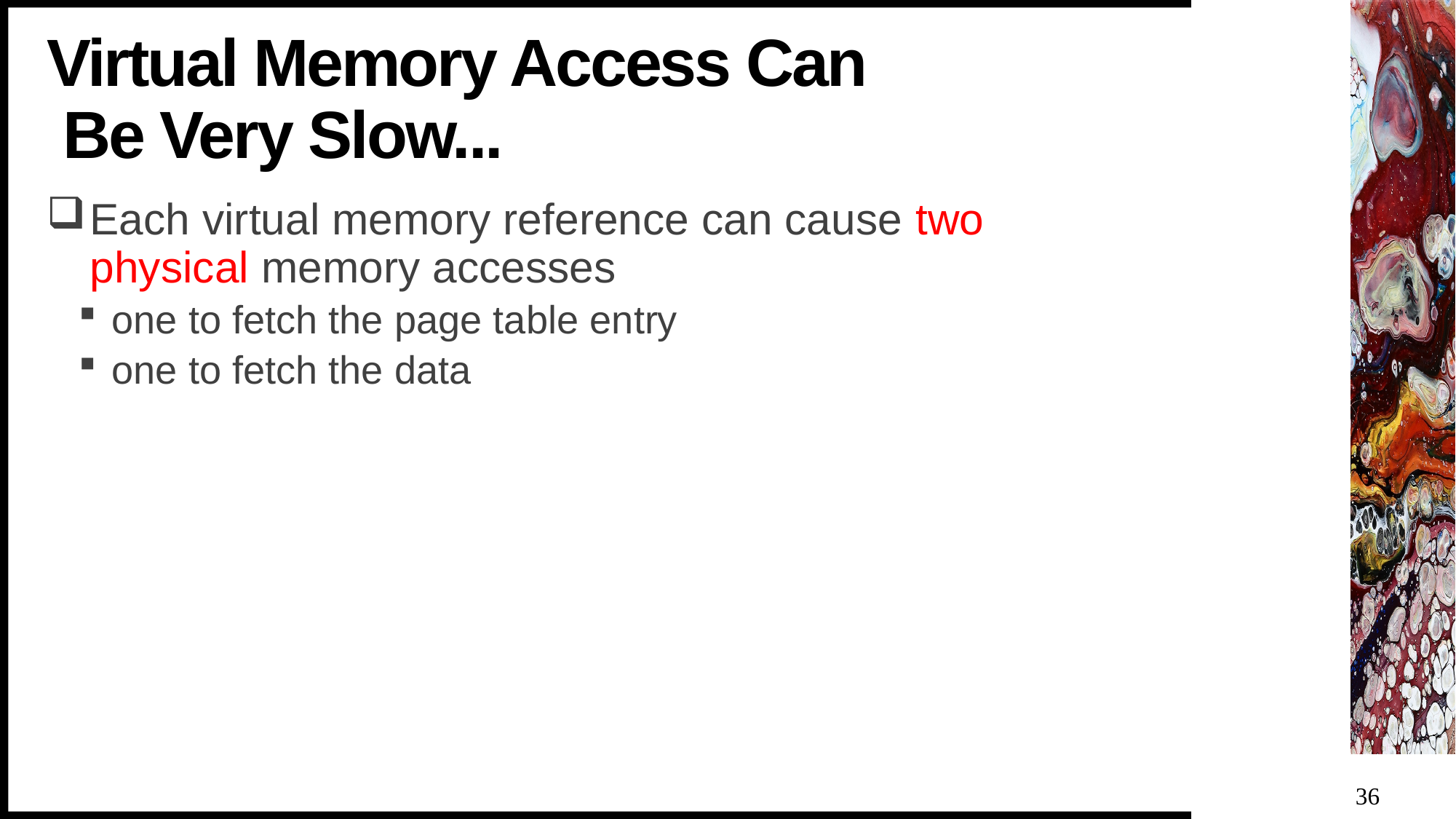

# Virtual Memory Access Can Be Very Slow...
Each virtual memory reference can cause two physical memory accesses
one to fetch the page table entry
one to fetch the data

36